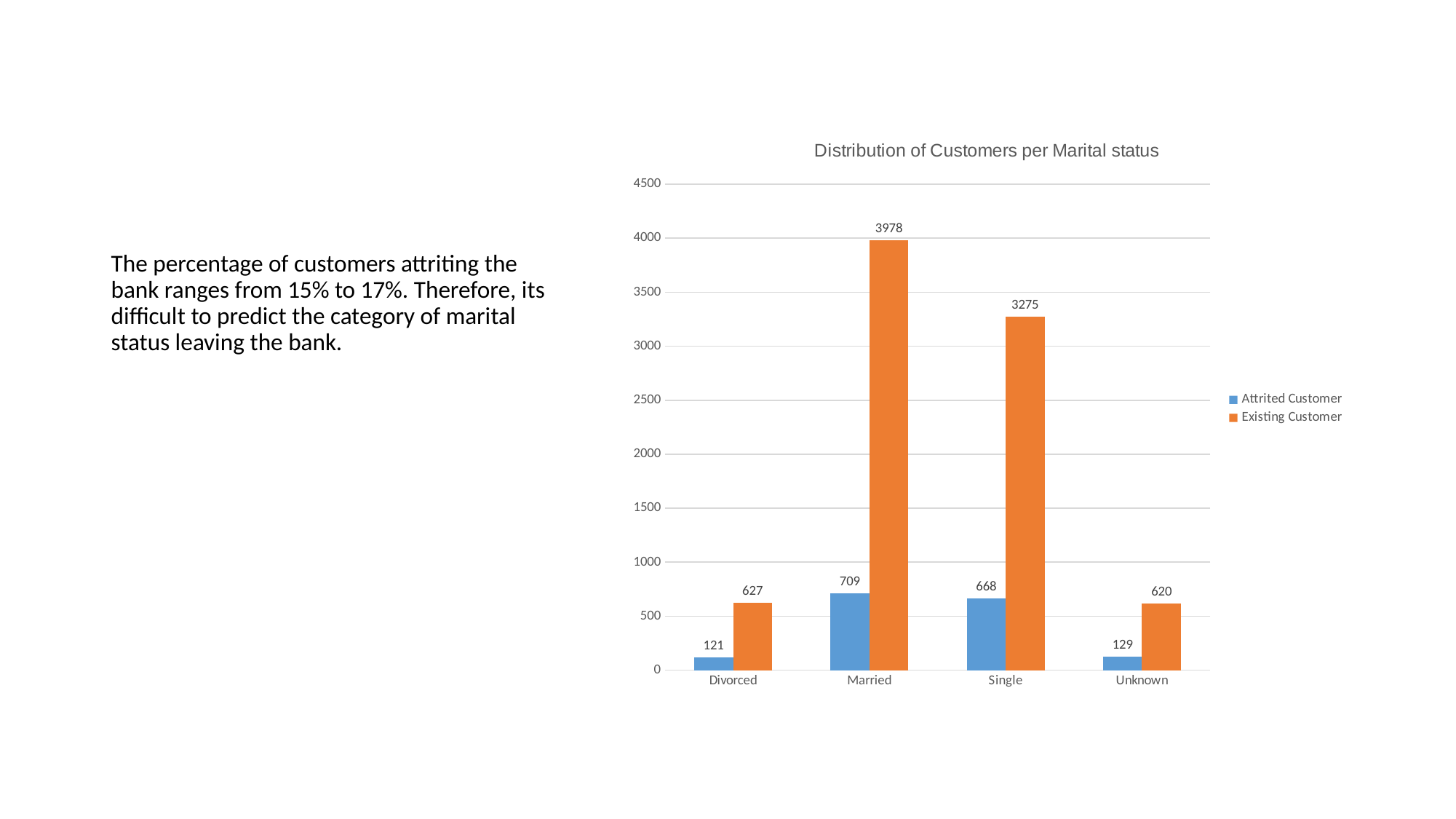

### Chart: Distribution of Customers per Marital status

| Category | Attrited Customer | Existing Customer |
|---|---|---|
| Divorced | 121.0 | 627.0 |
| Married | 709.0 | 3978.0 |
| Single | 668.0 | 3275.0 |
| Unknown | 129.0 | 620.0 |
The percentage of customers attriting the bank ranges from 15% to 17%. Therefore, its difficult to predict the category of marital status leaving the bank.